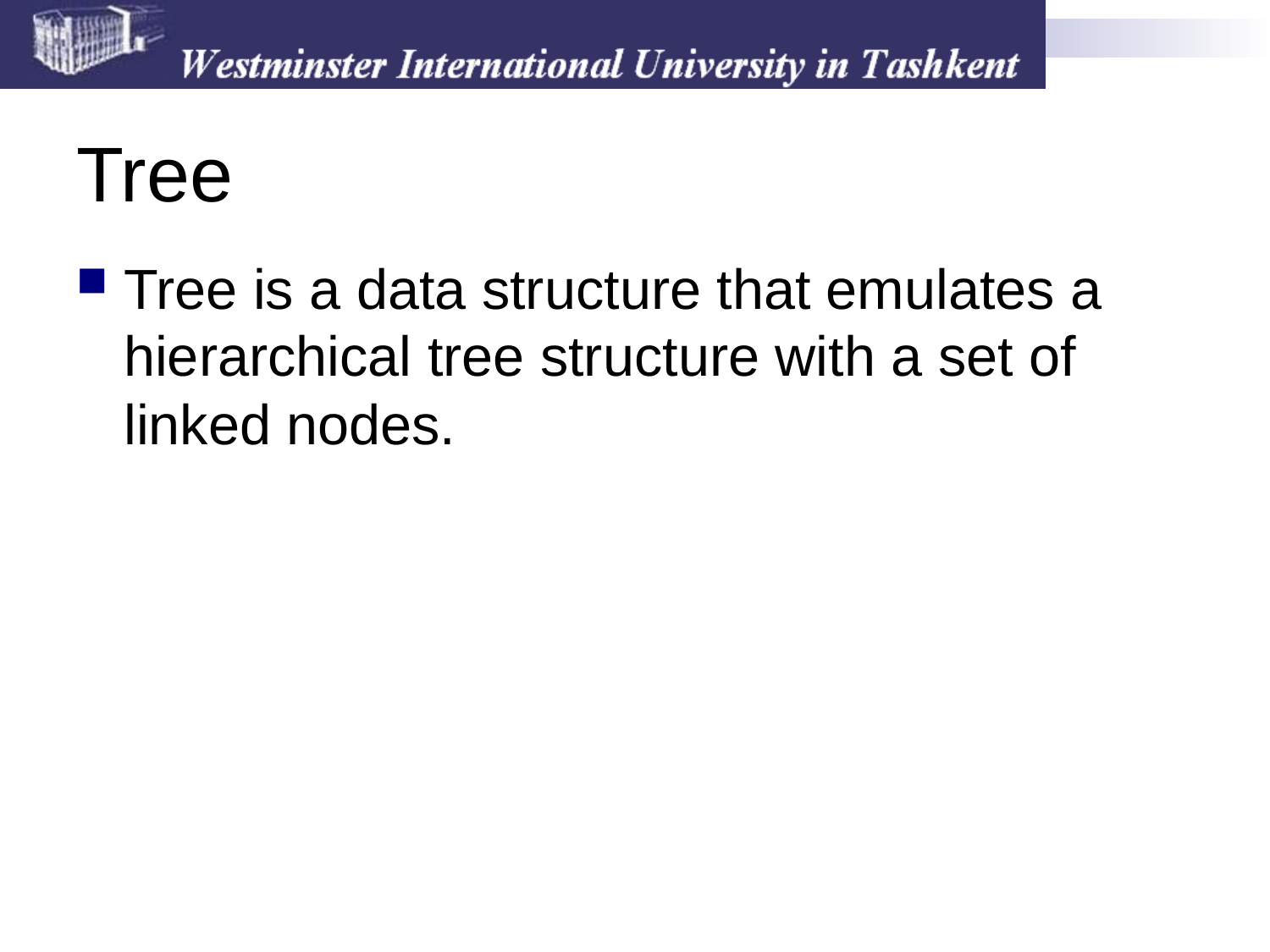

# Tree
Tree is a data structure that emulates a hierarchical tree structure with a set of linked nodes.